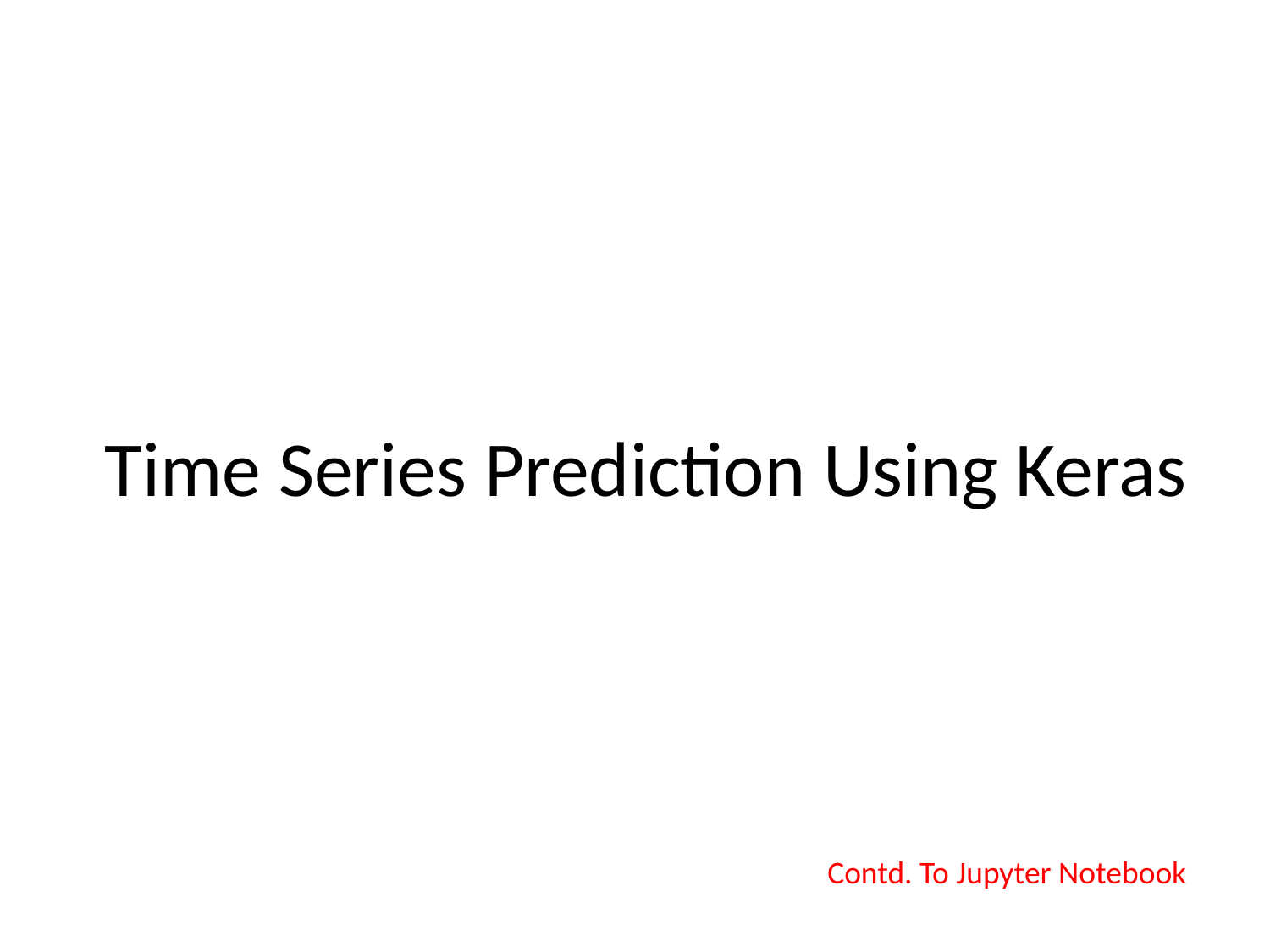

# Time Series Prediction Using Keras
Contd. To Jupyter Notebook